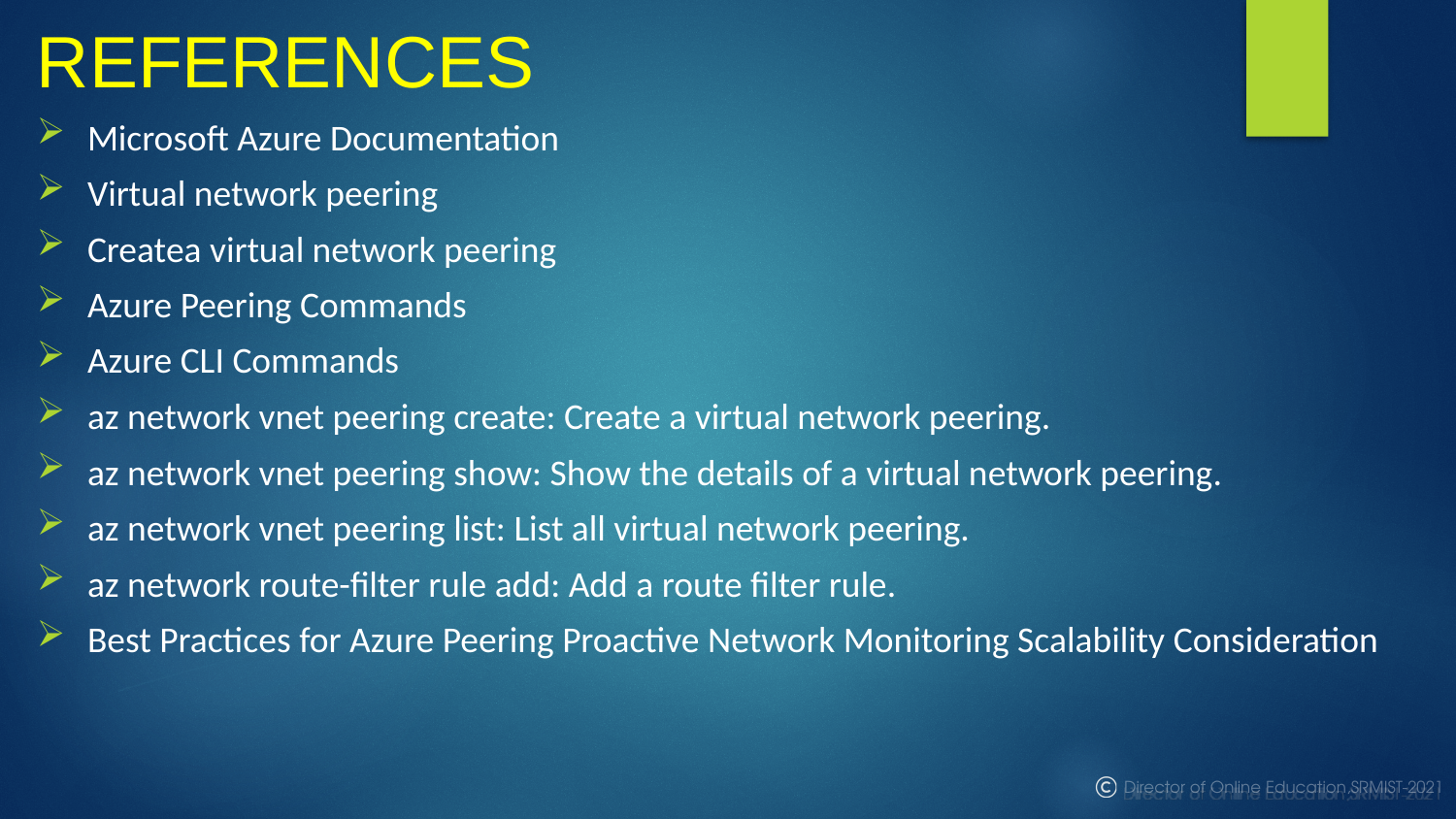

REFERENCES
Microsoft Azure Documentation
Virtual network peering
Createa virtual network peering
Azure Peering Commands
Azure CLI Commands
az network vnet peering create: Create a virtual network peering.
az network vnet peering show: Show the details of a virtual network peering.
az network vnet peering list: List all virtual network peering.
az network route-filter rule add: Add a route filter rule.
Best Practices for Azure Peering Proactive Network Monitoring Scalability Consideration